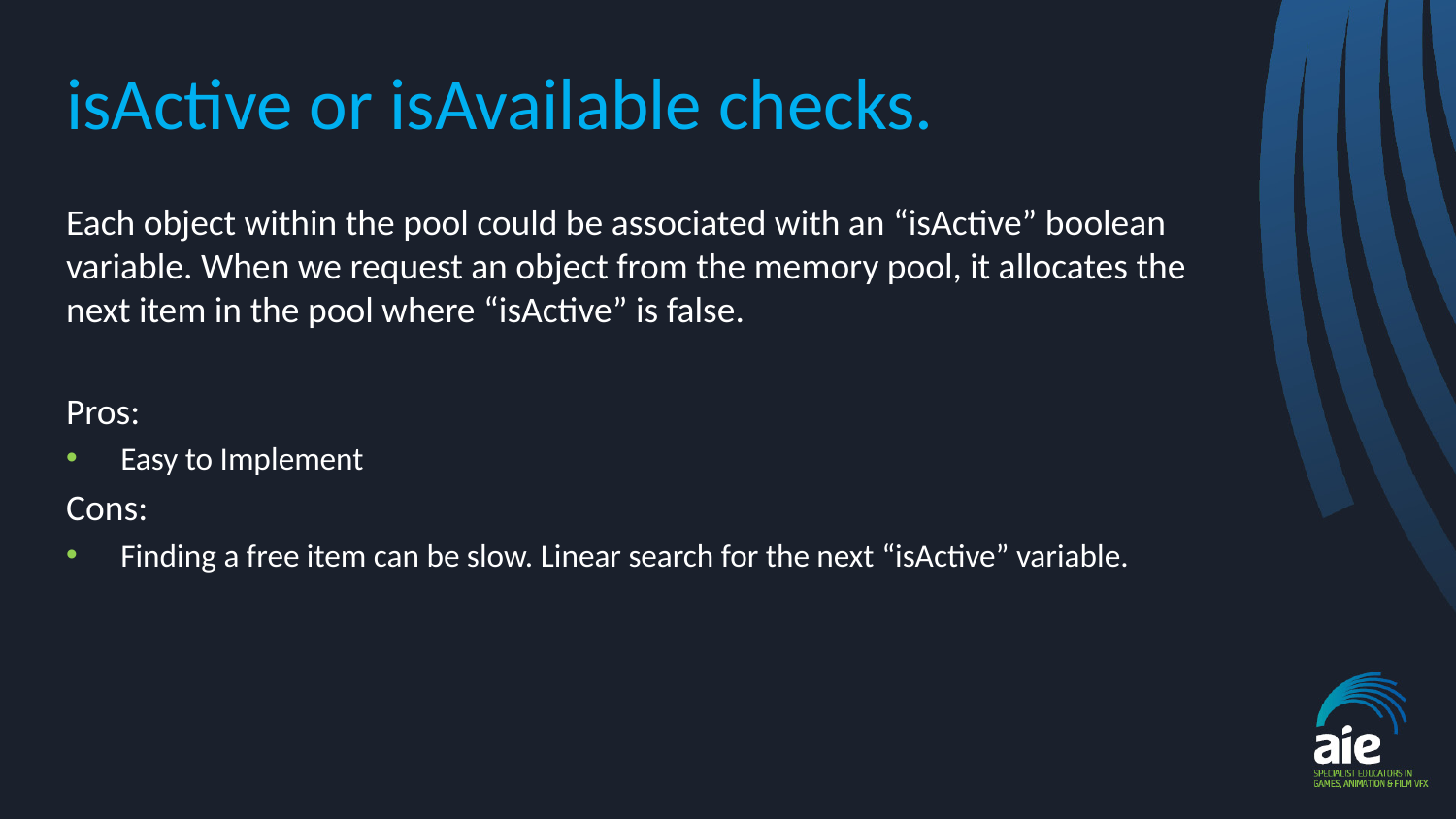

# isActive or isAvailable checks.
Each object within the pool could be associated with an “isActive” boolean variable. When we request an object from the memory pool, it allocates the next item in the pool where “isActive” is false.

Pros:
Easy to Implement
Cons:
Finding a free item can be slow. Linear search for the next “isActive” variable.